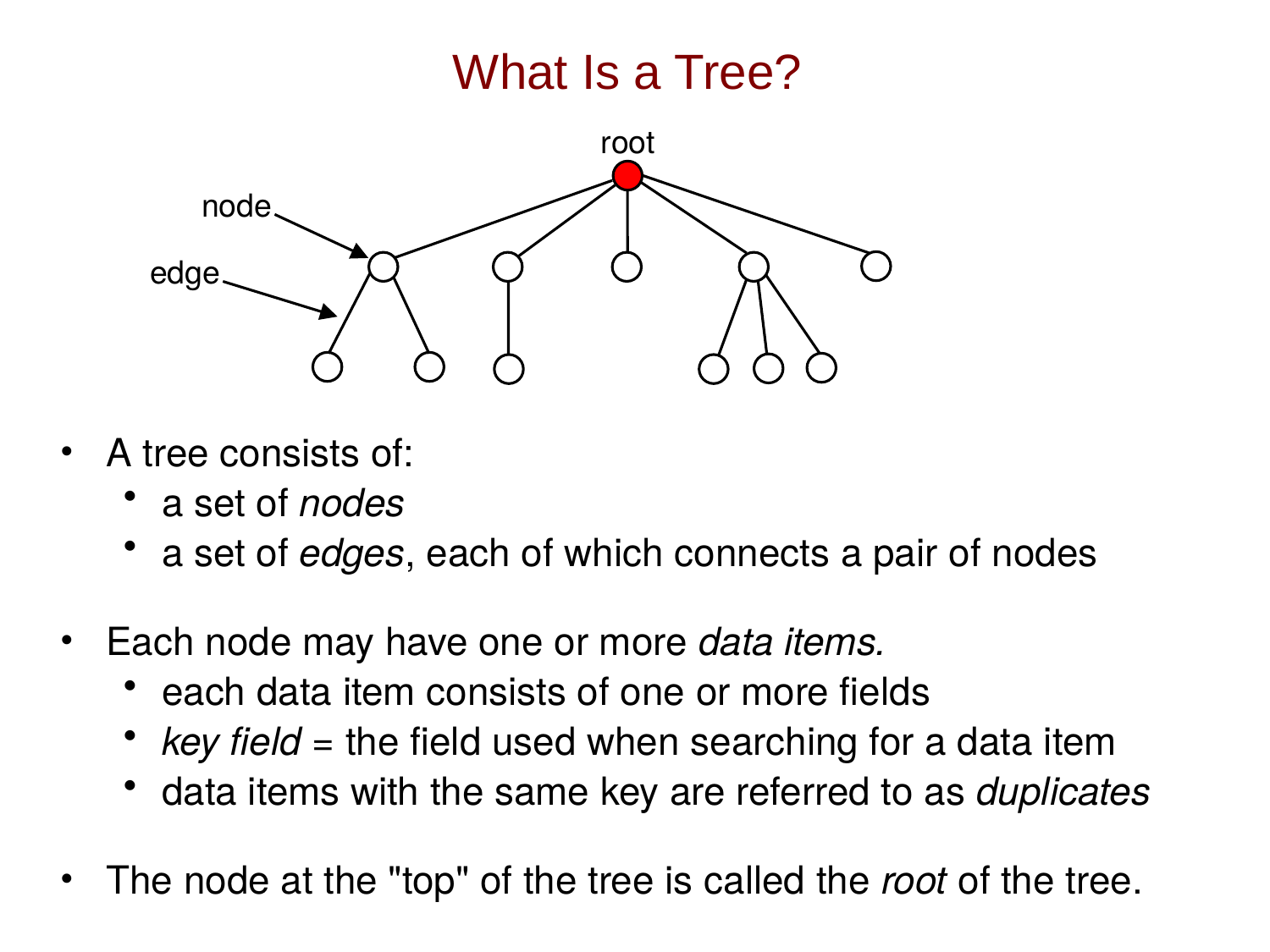

# What Is a Tree?
root

A tree consists of:
a set of nodes
a set of edges, each of which connects a pair of nodes
Each node may have one or more data items.
each data item consists of one or more fields
key field = the field used when searching for a data item
data items with the same key are referred to as duplicates
The node at the "top" of the tree is called the root of the tree.

node

edge